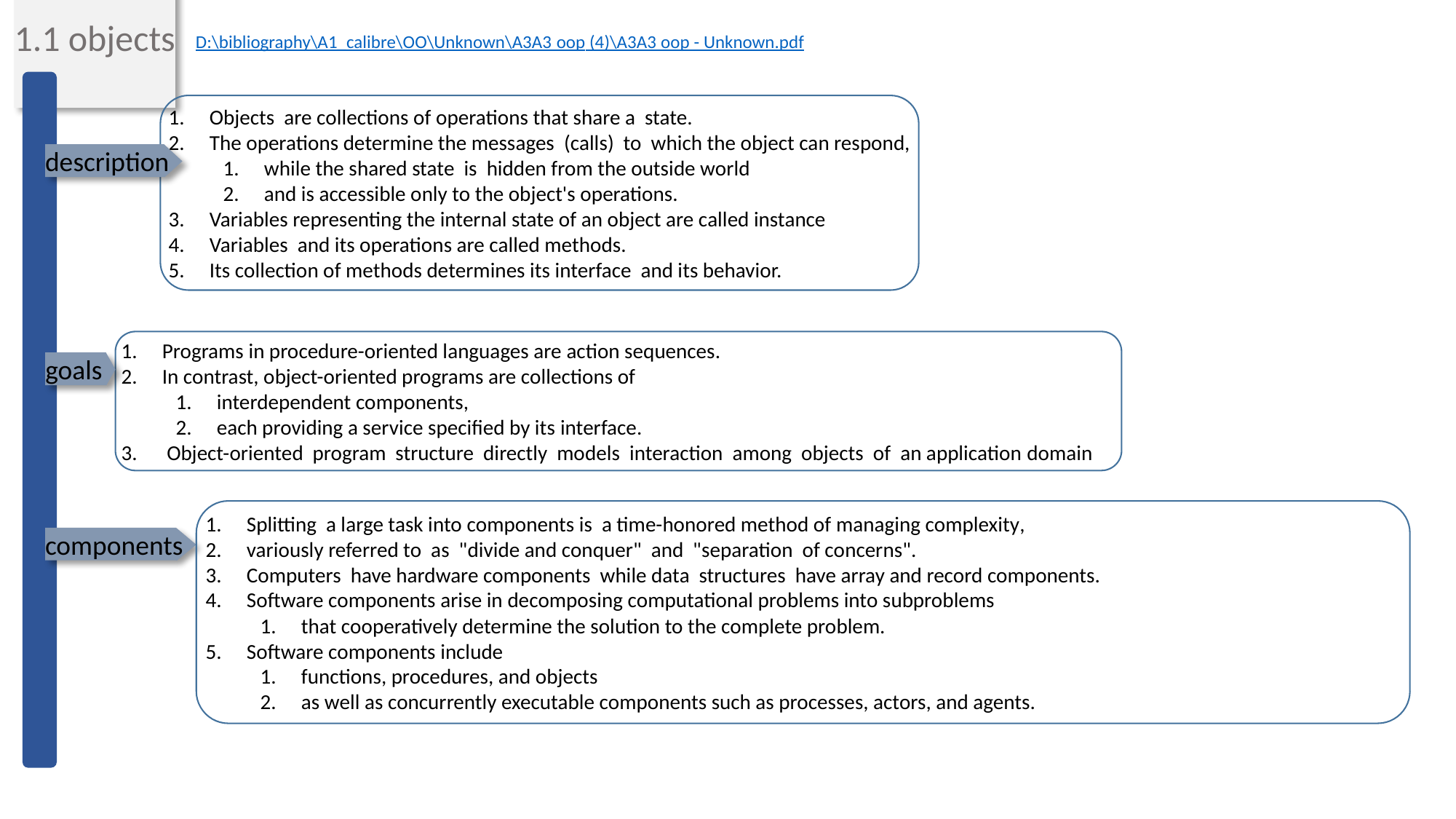

# 1.1 objects
D:\bibliography\A1_calibre\OO\Unknown\A3A3 oop (4)\A3A3 oop - Unknown.pdf
Objects  are collections of operations that share a  state.
The operations determine the messages  (calls)  to  which the object can respond,
while the shared state  is  hidden from the outside world
and is accessible only to the object's operations.
Variables representing the internal state of an object are called instance
Variables  and its operations are called methods.
Its collection of methods determines its interface  and its behavior.
description
Programs in procedure-oriented languages are action sequences.
In contrast, object-oriented programs are collections of
interdependent components,
each providing a service specified by its interface.
 Object-oriented  program  structure  directly  models  interaction  among  objects  of  an application domain
goals

Splitting  a large task into components is  a time-honored method of managing complexity,
variously referred to  as  "divide and conquer"  and  "separation  of concerns".
Computers  have hardware components  while data  structures  have array and record components.
Software components arise in decomposing computational problems into subproblems
that cooperatively determine the solution to the complete problem.
Software components include
functions, procedures, and objects
as well as concurrently executable components such as processes, actors, and agents.
components